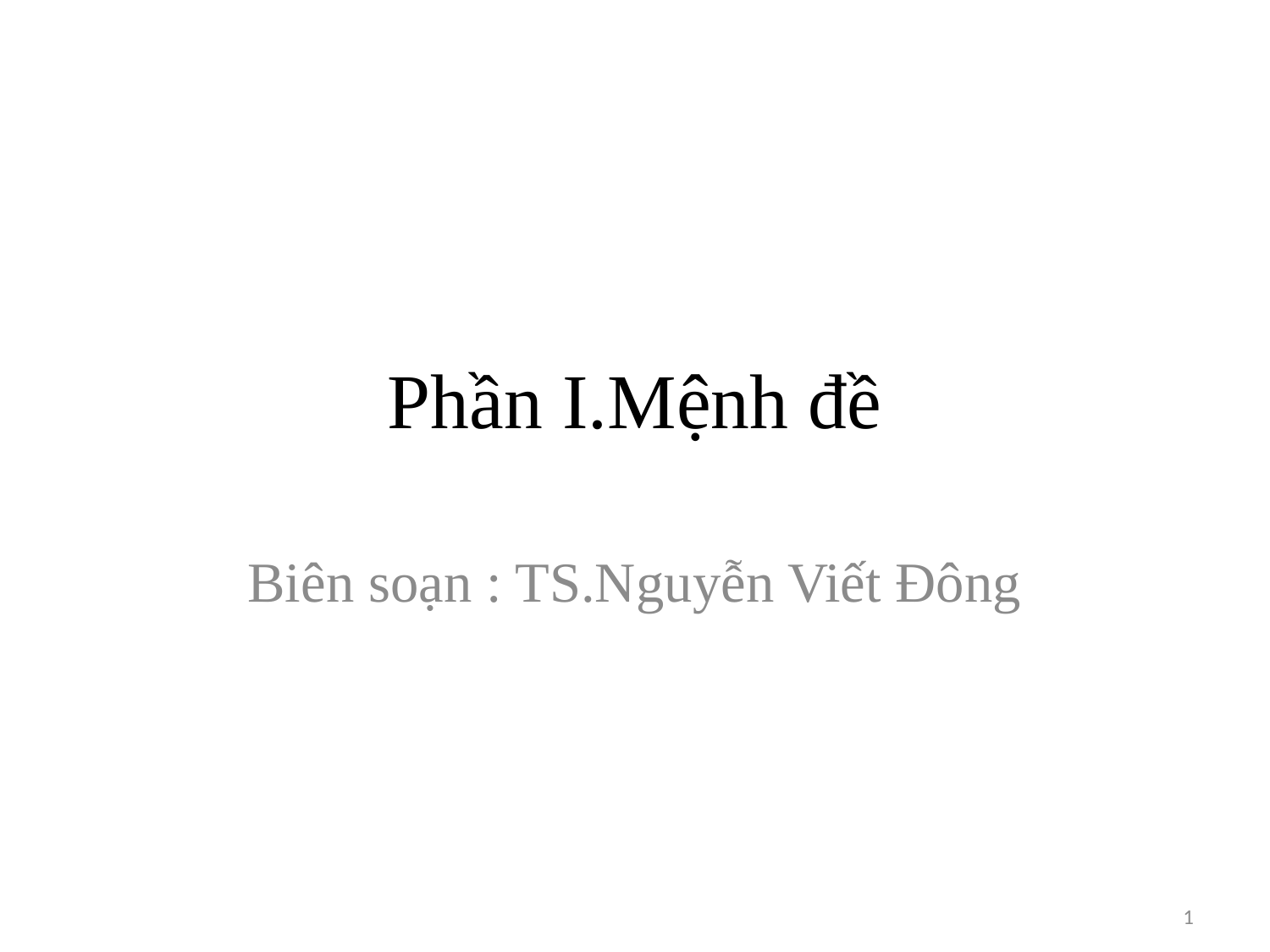

# Phần I.Mệnh đề
Biên soạn : TS.Nguyễn Viết Đông
1